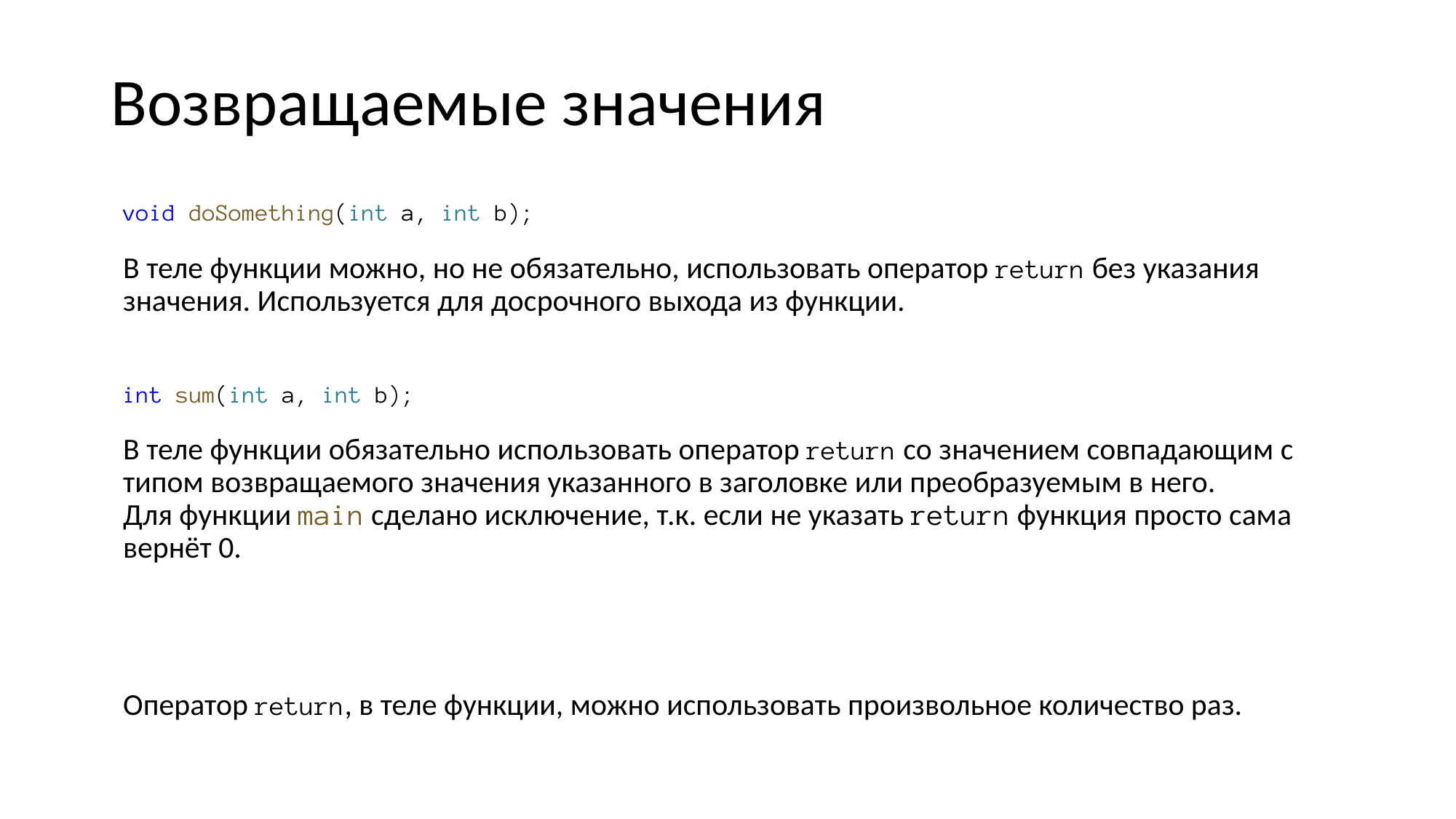

# Возвращаемые значения
void doSomething(int a, int b);

В теле функции можно, но не обязательно, использовать оператор return без указания значения. Используется для досрочного выхода из функции.

int sum(int a, int b);

В теле функции обязательно использовать оператор return со значением совпадающим с типом возвращаемого значения указанного в заголовке или преобразуемым в него.
Для функции main сделано исключение, т.к. если не указать return функция просто сама вернёт 0.

Оператор return, в теле функции, можно использовать произвольное количество раз.